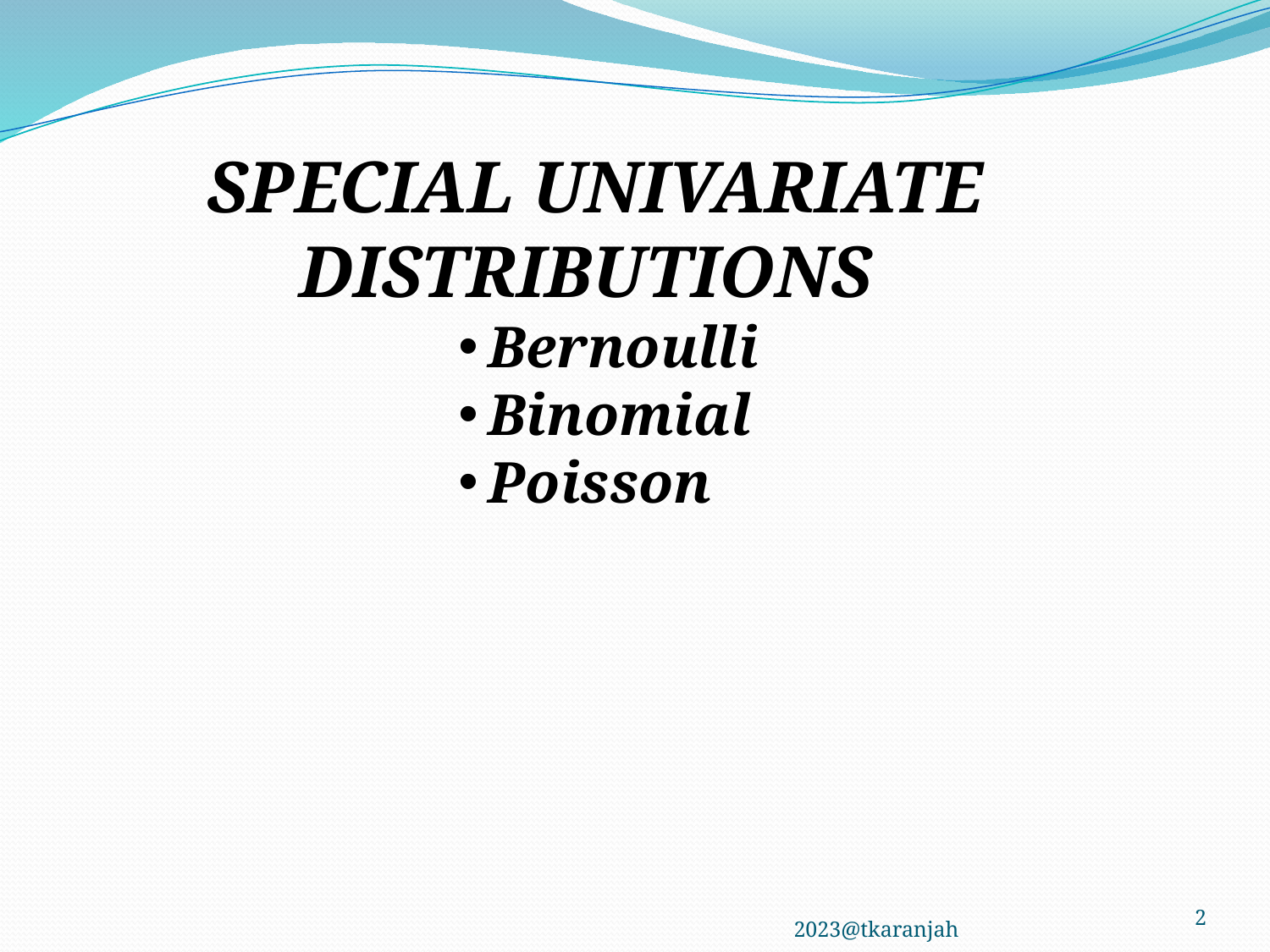

SPECIAL UNIVARIATE DISTRIBUTIONS
Bernoulli
Binomial
Poisson

2023@tkaranjah
2